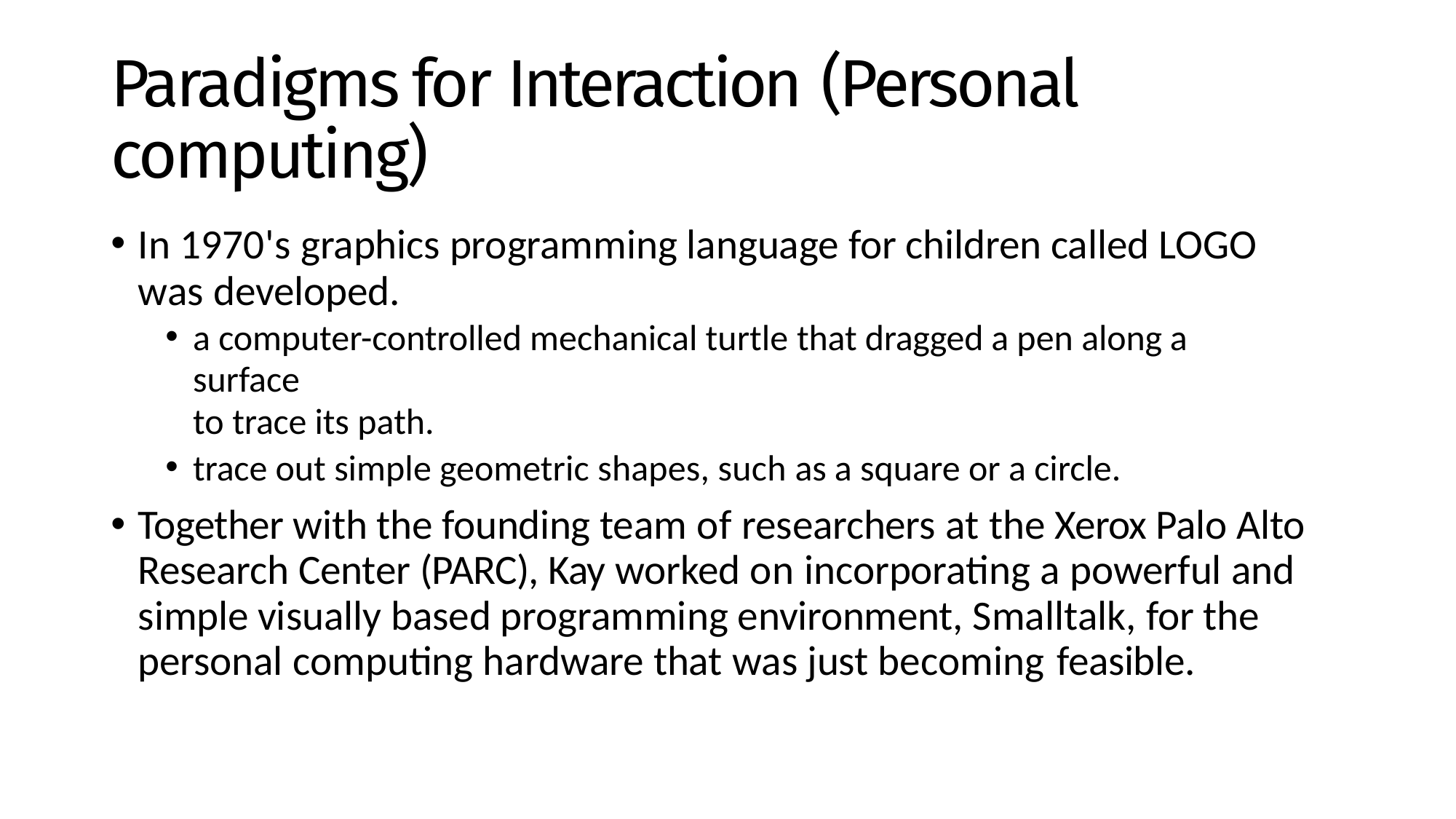

# Paradigms for Interaction (Personal  computing)
In 1970's graphics programming language for children called LOGO  was developed.
a computer-controlled mechanical turtle that dragged a pen along a surface
to trace its path.
trace out simple geometric shapes, such as a square or a circle.
Together with the founding team of researchers at the Xerox Palo Alto  Research Center (PARC), Kay worked on incorporating a powerful and  simple visually based programming environment, Smalltalk, for the  personal computing hardware that was just becoming feasible.